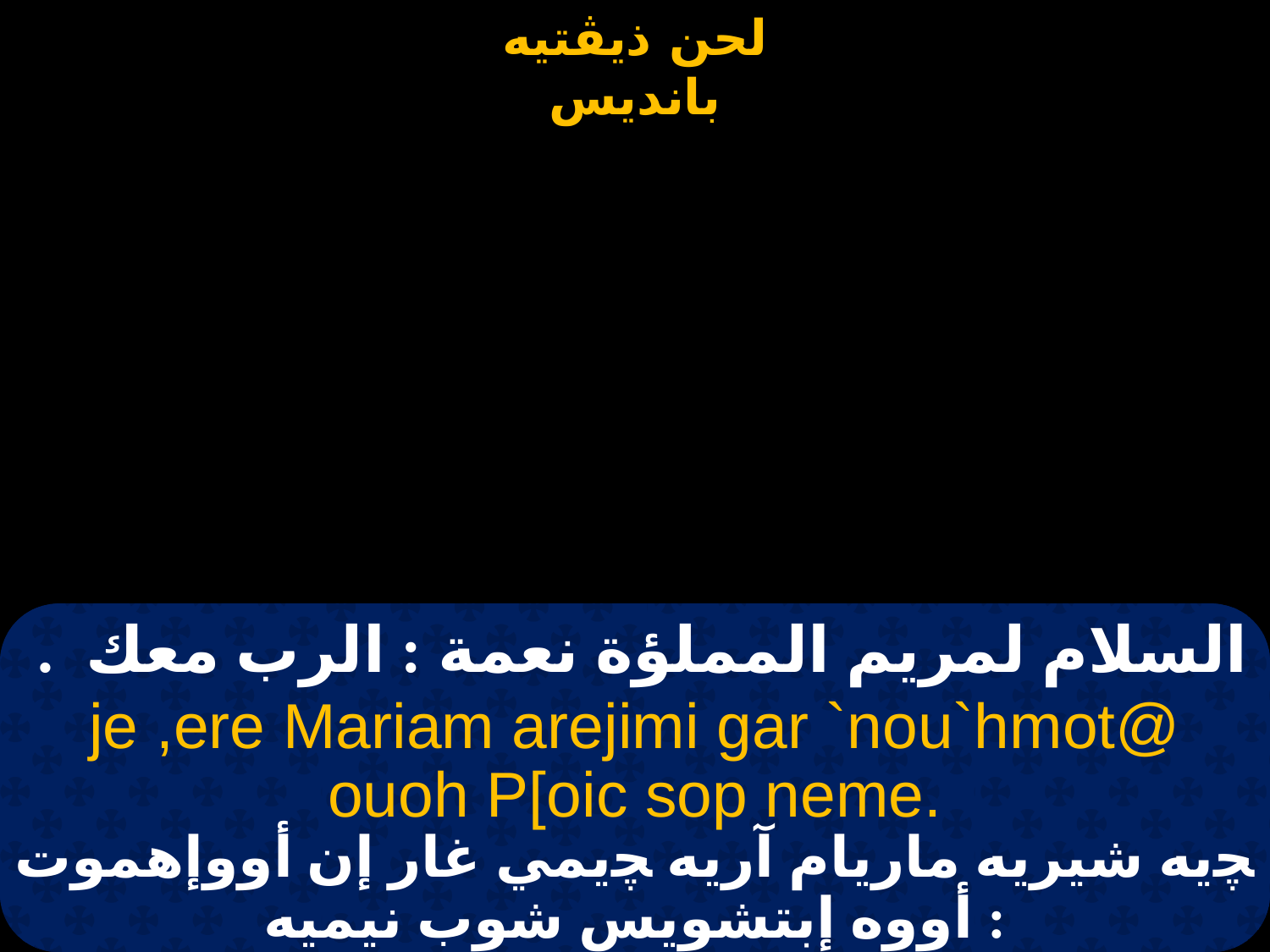

# السلام لمريم المملؤة نعمة : الرب معك  .
je ,ere Mariam arejimi gar `nou`hmot@ ouoh P[oic sop neme.
ﭽيه شيريه ماريام آريه ﭽيمي غار إن أووإهموت : أووه إبتشويس شوب نيميه